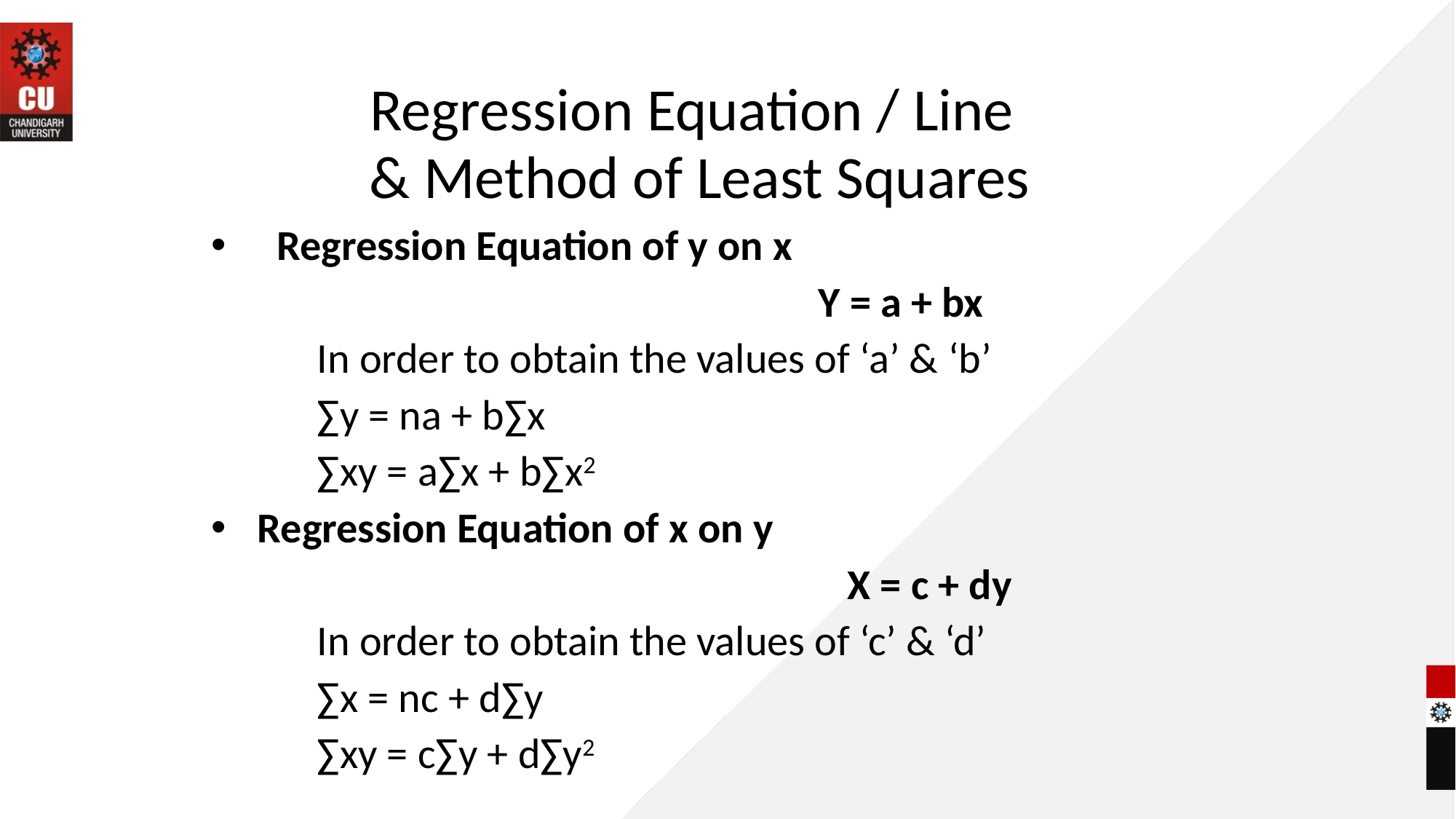

# Regression Equation / Line & Method of Least Squares
    Regression Equation of y on x
                                                               Y = a + bx
           In order to obtain the values of ‘a’ & ‘b’
           ∑y = na + b∑x
           ∑xy = a∑x + b∑x2
  Regression Equation of x on y
                                                                  X = c + dy
           In order to obtain the values of ‘c’ & ‘d’
           ∑x = nc + d∑y
           ∑xy = c∑y + d∑y2